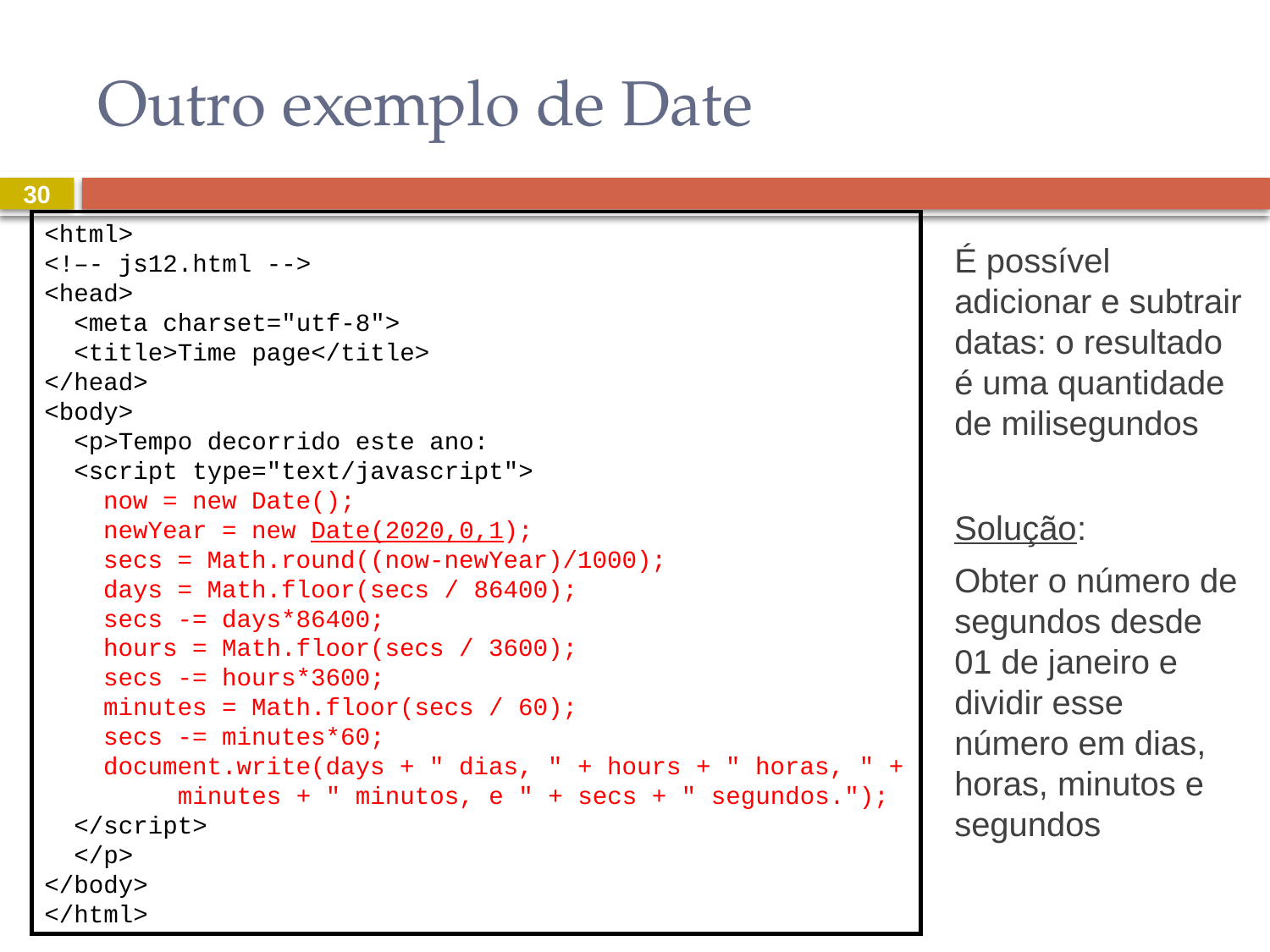

# Outro exemplo de Date
30
<html>
<!–- js12.html -->
<head>
  <meta charset="utf-8">
  <title>Time page</title>
</head>
<body>
  <p>Tempo decorrido este ano:
  <script type="text/javascript">
    now = new Date();
    newYear = new Date(2020,0,1);
    secs = Math.round((now-newYear)/1000);
    days = Math.floor(secs / 86400);
    secs -= days*86400;
    hours = Math.floor(secs / 3600);
    secs -= hours*3600;
    minutes = Math.floor(secs / 60);
    secs -= minutes*60;
    document.write(days + " dias, " + hours + " horas, " +
         minutes + " minutos, e " + secs + " segundos.");
  </script>
  </p>
</body>
</html>
É possível adicionar e subtrair datas: o resultado é uma quantidade de milisegundos

Solução:
Obter o número de segundos desde 01 de janeiro e dividir esse número em dias, horas, minutos e segundos